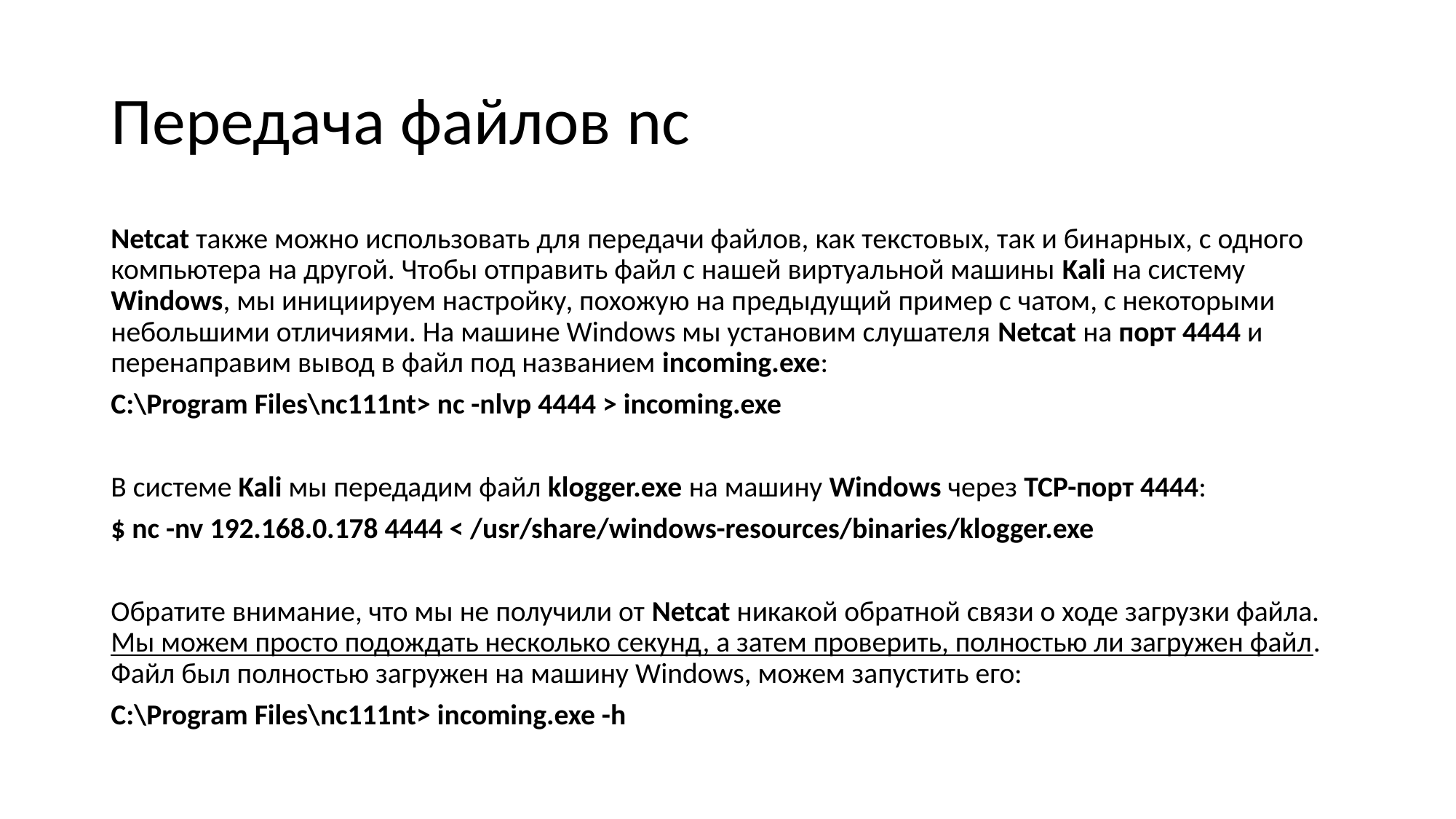

# Передача файлов nc
Netcat также можно использовать для передачи файлов, как текстовых, так и бинарных, с одного компьютера на другой. Чтобы отправить файл с нашей виртуальной машины Kali на систему Windows, мы инициируем настройку, похожую на предыдущий пример с чатом, с некоторыми небольшими отличиями. На машине Windows мы установим слушателя Netcat на порт 4444 и перенаправим вывод в файл под названием incoming.exe:
C:\Program Files\nc111nt> nc -nlvp 4444 > incoming.exe

В системе Kali мы передадим файл klogger.exe на машину Windows через TCP-порт 4444:
$ nc -nv 192.168.0.178 4444 < /usr/share/windows-resources/binaries/klogger.exe

Обратите внимание, что мы не получили от Netcat никакой обратной связи о ходе загрузки файла. Мы можем просто подождать несколько секунд, а затем проверить, полностью ли загружен файл. Файл был полностью загружен на машину Windows, можем запустить его:
C:\Program Files\nc111nt> incoming.exe -h